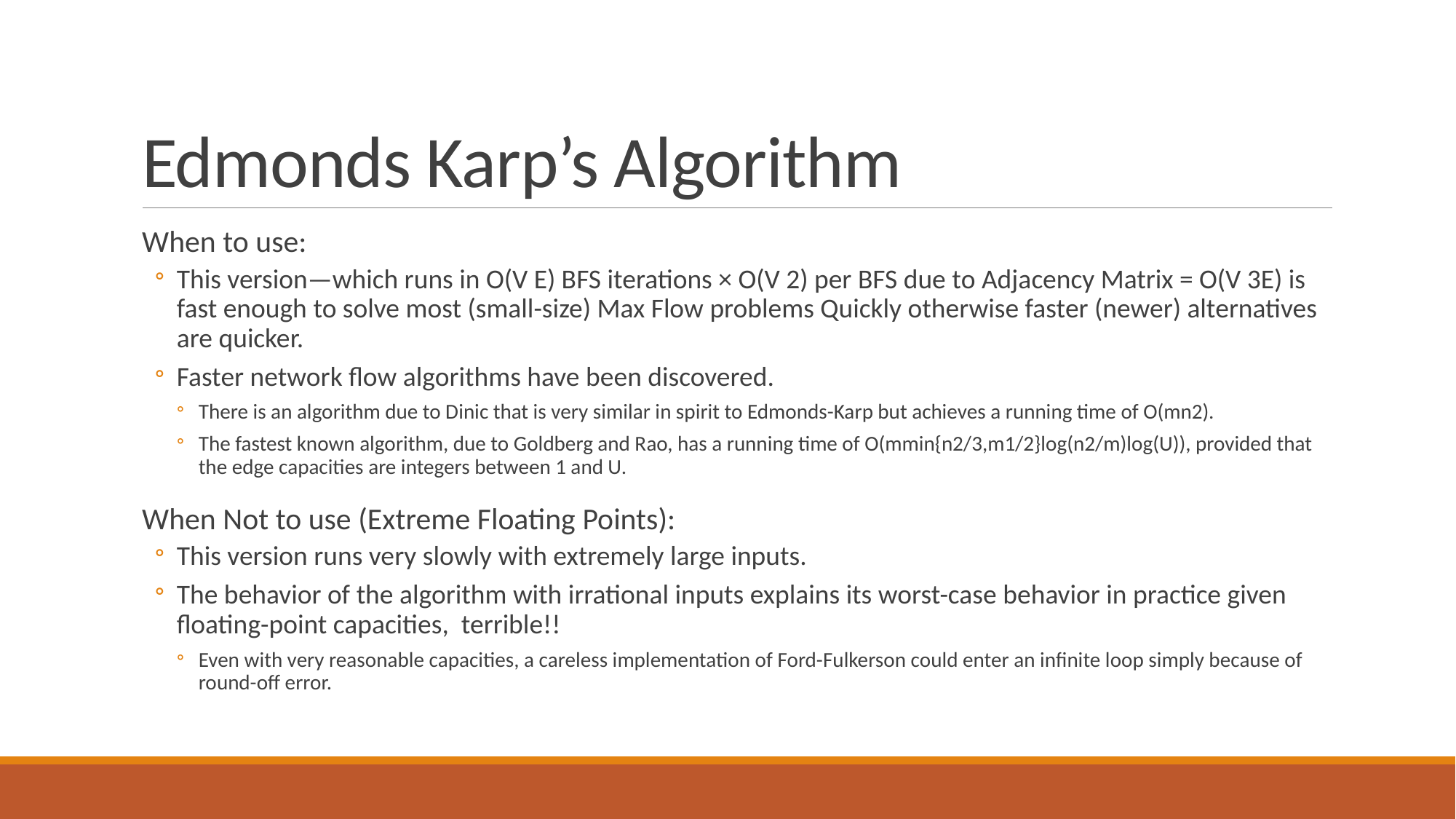

# Edmonds Karp’s Algorithm
When to use:
This version—which runs in O(V E) BFS iterations × O(V 2) per BFS due to Adjacency Matrix = O(V 3E) is fast enough to solve most (small-size) Max Flow problems Quickly otherwise faster (newer) alternatives are quicker.
Faster network flow algorithms have been discovered.
There is an algorithm due to Dinic that is very similar in spirit to Edmonds-Karp but achieves a running time of O(mn2).
The fastest known algorithm, due to Goldberg and Rao, has a running time of O(mmin{n2/3,m1/2}log(n2/m)log(U)), provided that the edge capacities are integers between 1 and U.
When Not to use (Extreme Floating Points):
This version runs very slowly with extremely large inputs.
The behavior of the algorithm with irrational inputs explains its worst-case behavior in practice given floating-point capacities,  terrible!!
Even with very reasonable capacities, a careless implementation of Ford-Fulkerson could enter an infinite loop simply because of round-off error.